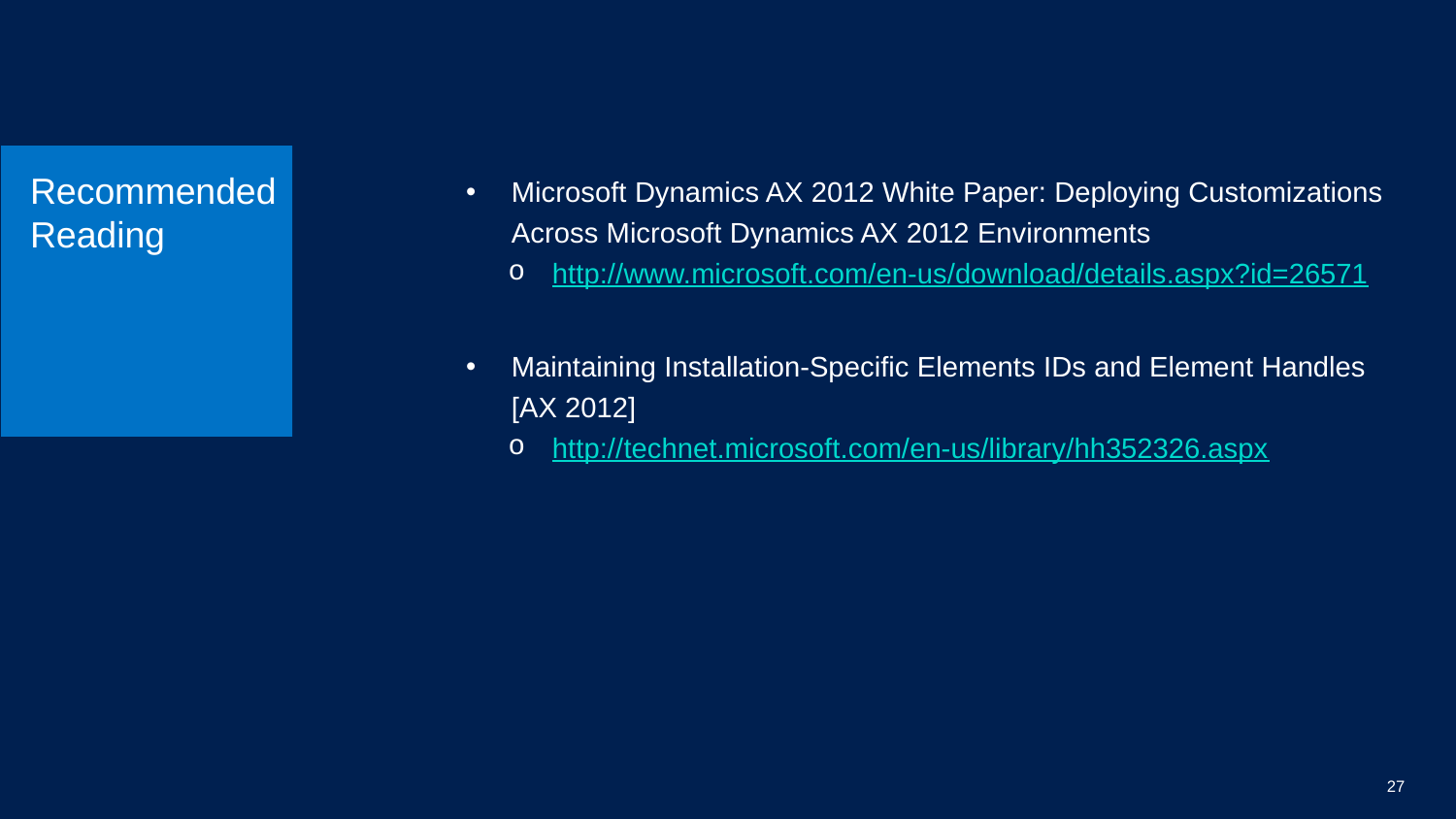

# Recommended Reading
Microsoft Dynamics AX 2012 White Paper: Deploying Customizations Across Microsoft Dynamics AX 2012 Environments
http://www.microsoft.com/en-us/download/details.aspx?id=26571

Maintaining Installation-Specific Elements IDs and Element Handles [AX 2012]
http://technet.microsoft.com/en-us/library/hh352326.aspx
27